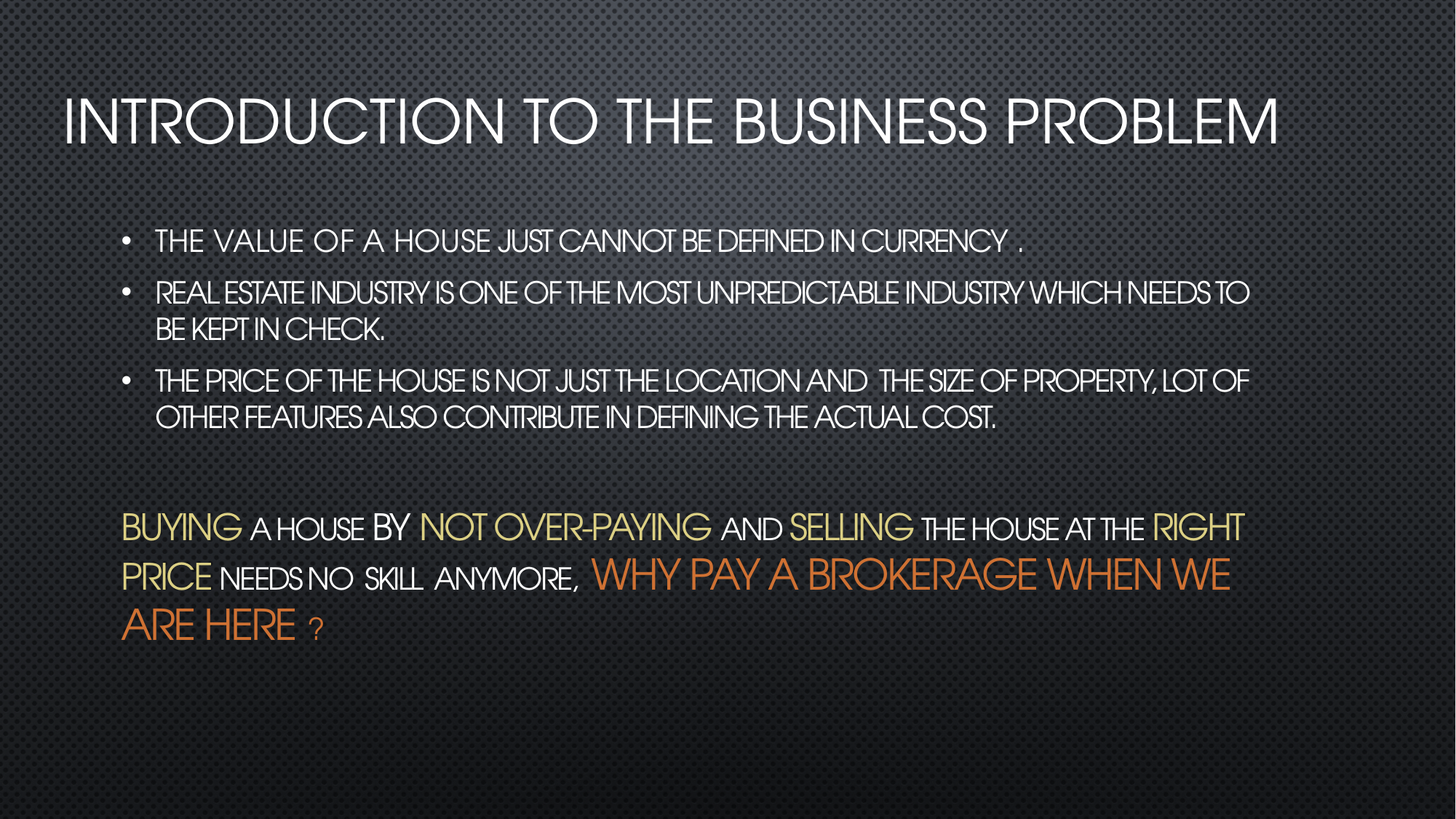

# Introduction to the business problem
THE VALUE OF A HOUSE JUST CANNOT BE DEFINED IN CURRENCY .
REAL ESTATE INDUSTRY IS ONE OF THE MOST UNPREDICTABLE INDUSTRY WHICH NEEDS TO BE KEPT IN CHECK.
THE PRICE OF THE HOUSE IS NOT JUST THE LOCATION AND  THE SIZE OF PROPERTY, LOT OF OTHER FEATURES ALSO CONTRIBUTE IN DEFINING THE ACTUAL COST.

BUYING A HOUSE BY NOT OVER-PAYING AND SELLING THE HOUSE AT THE RIGHT PRICE NEEDS NO  SKILL  ANYMORE,  WHY PAY A BROKERAGE WHEN WE ARE HERE ?